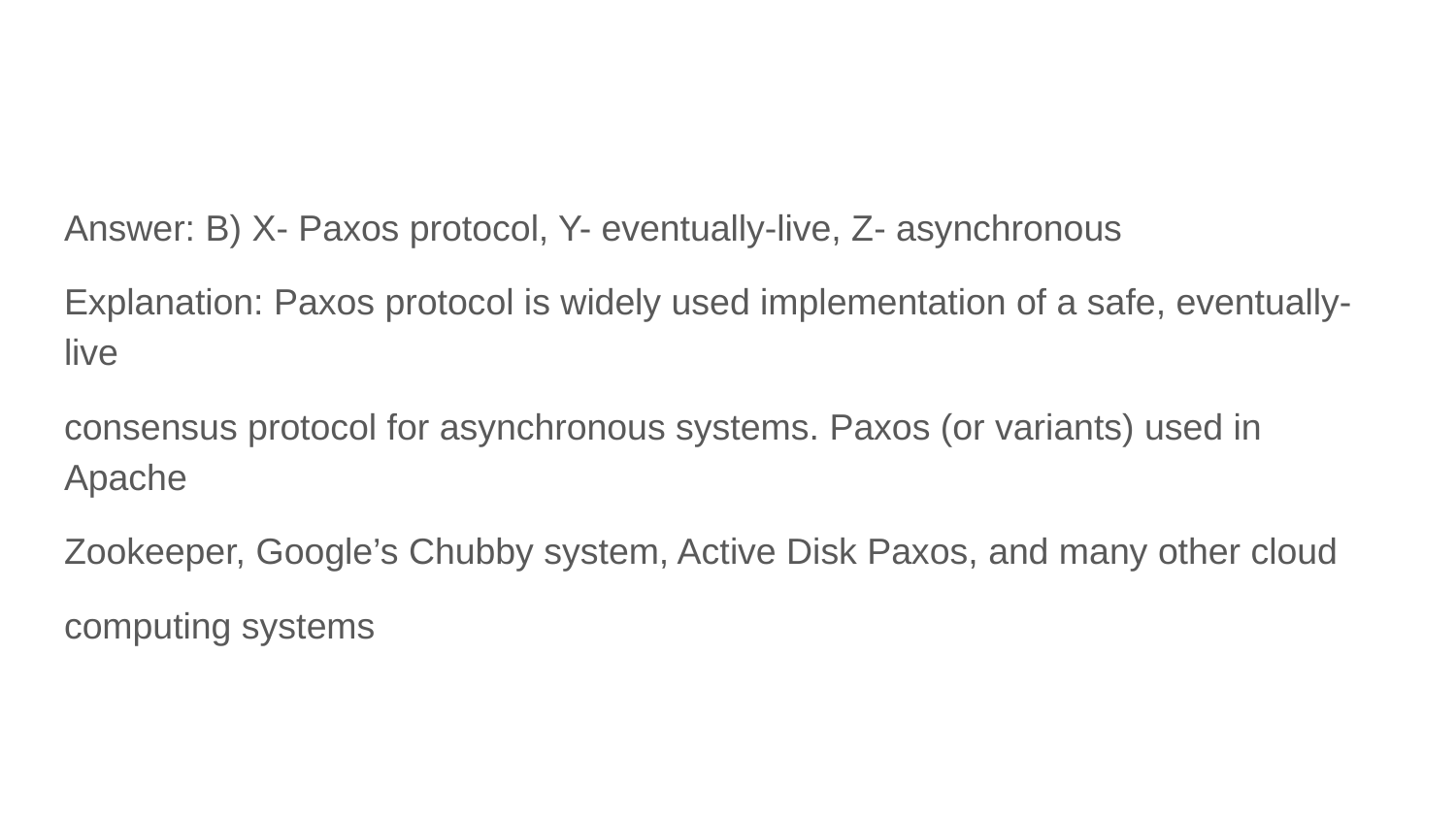

Answer: B) X- Paxos protocol, Y- eventually-live, Z- asynchronous
Explanation: Paxos protocol is widely used implementation of a safe, eventually-live
consensus protocol for asynchronous systems. Paxos (or variants) used in Apache
Zookeeper, Google’s Chubby system, Active Disk Paxos, and many other cloud
computing systems